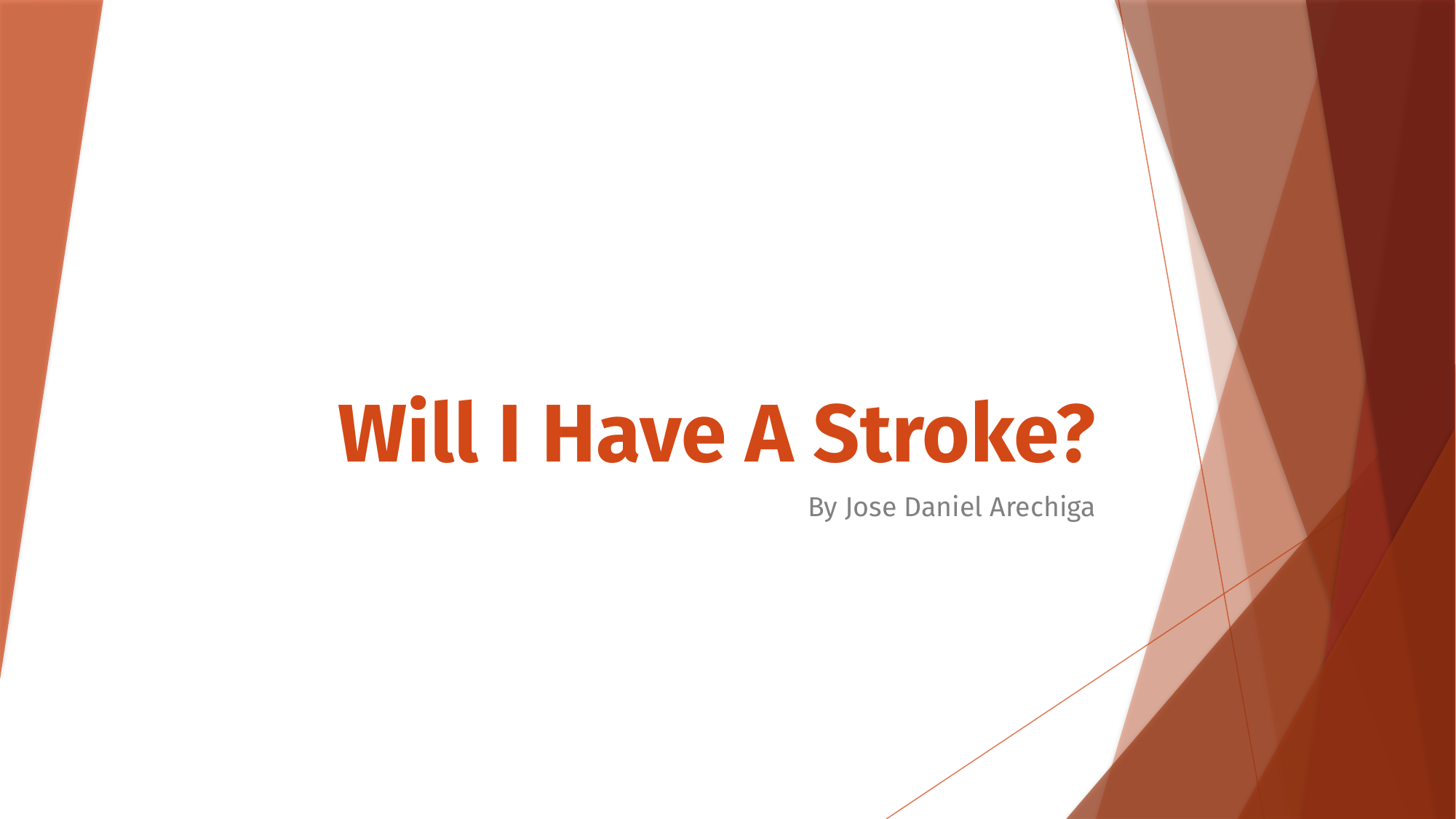

# Will I Have A Stroke?
By Jose Daniel Arechiga